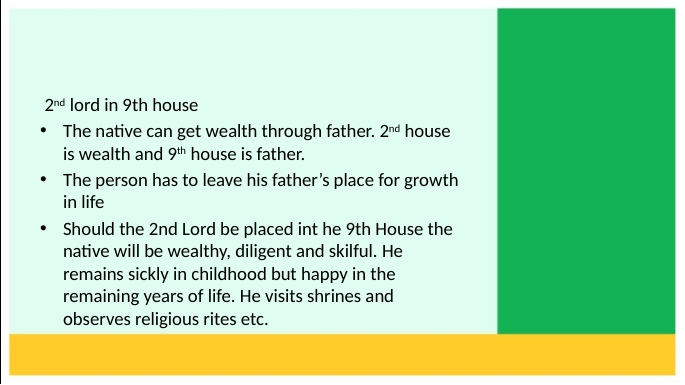

2nd lord in 9th house
The native can get wealth through father. 2nd house is wealth and 9th house is father.
The person has to leave his father’s place for growth in life
Should the 2nd Lord be placed int he 9th House the native will be wealthy, diligent and skilful. He remains sickly in childhood but happy in the remaining years of life. He visits shrines and observes religious rites etc.